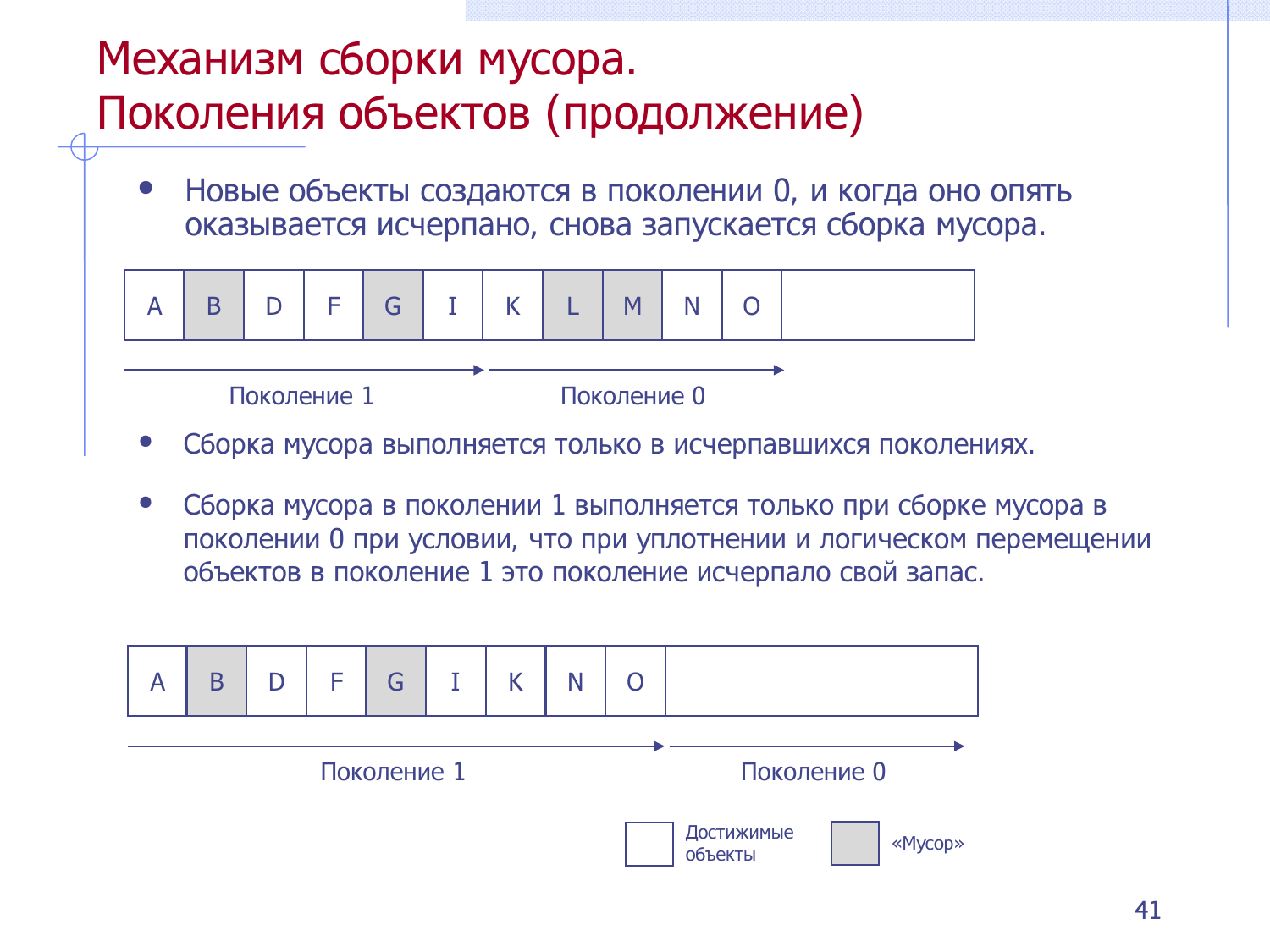

# Механизм сборки мусора. Поколения объектов (продолжение)
Новые объекты создаются в поколении 0, и когда оно опять оказывается исчерпано, снова запускается сборка мусора.
A
B
D

F
G
I
K
L
M
N
O
Поколение 1
Поколение 0
Сборка мусора выполняется только в исчерпавшихся поколениях.
Сборка мусора в поколении 1 выполняется только при сборке мусора в поколении 0 при условии, что при уплотнении и логическом перемещении объектов в поколение 1 это поколение исчерпало свой запас.

A
B
D

F
G
I
K
N
O
Поколение 1
Поколение 0
Достижимые объекты

«Мусор»
41